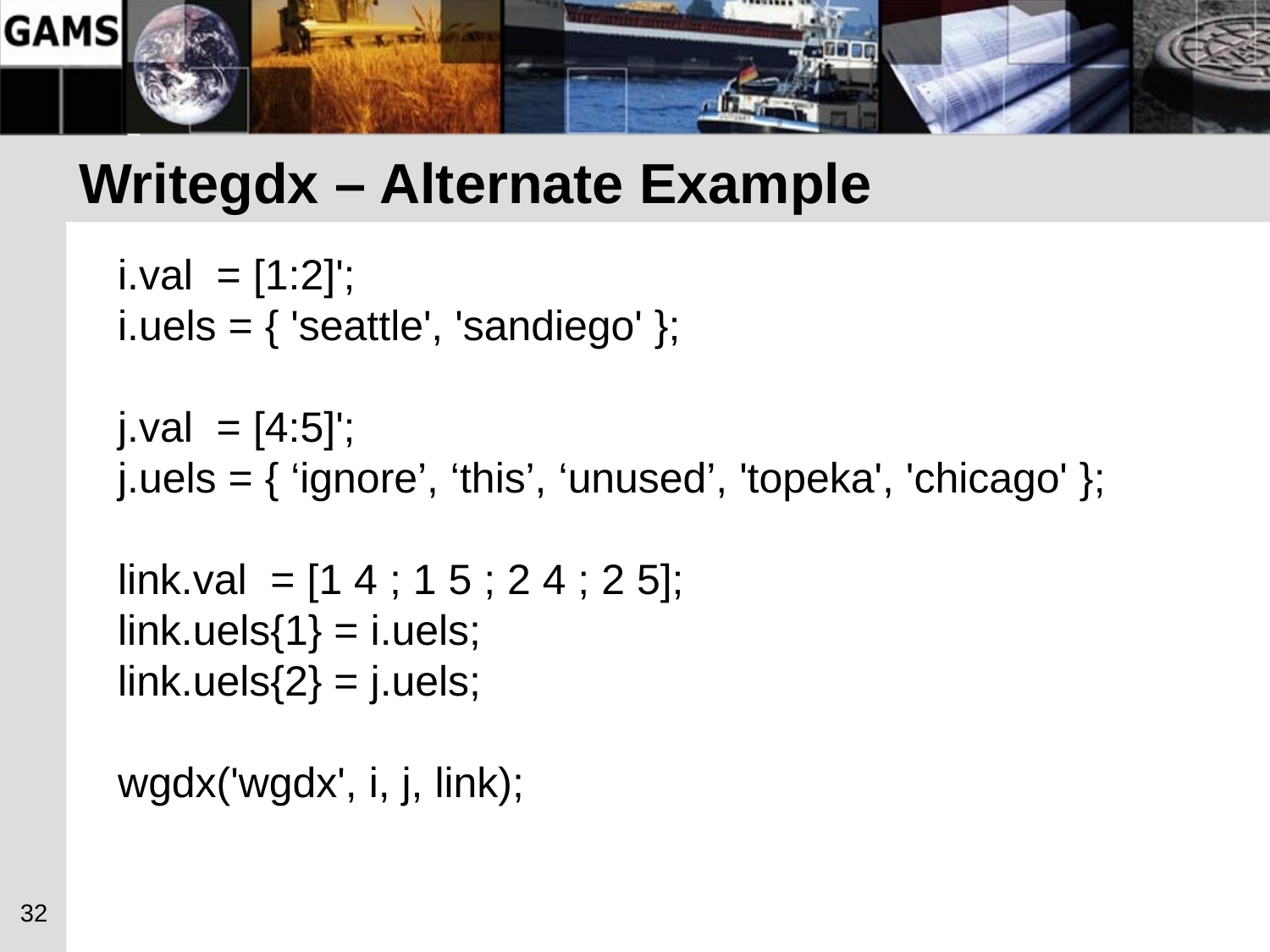

# Writegdx – Alternate Example
i.val  = [1:2]';
i.uels = { 'seattle', 'sandiego' };

j.val  = [4:5]';
j.uels = { ‘ignore’, ‘this’, ‘unused’, 'topeka', 'chicago' };

link.val  = [1 4 ; 1 5 ; 2 4 ; 2 5];
link.uels{1} = i.uels;
link.uels{2} = j.uels;

wgdx('wgdx', i, j, link);

32